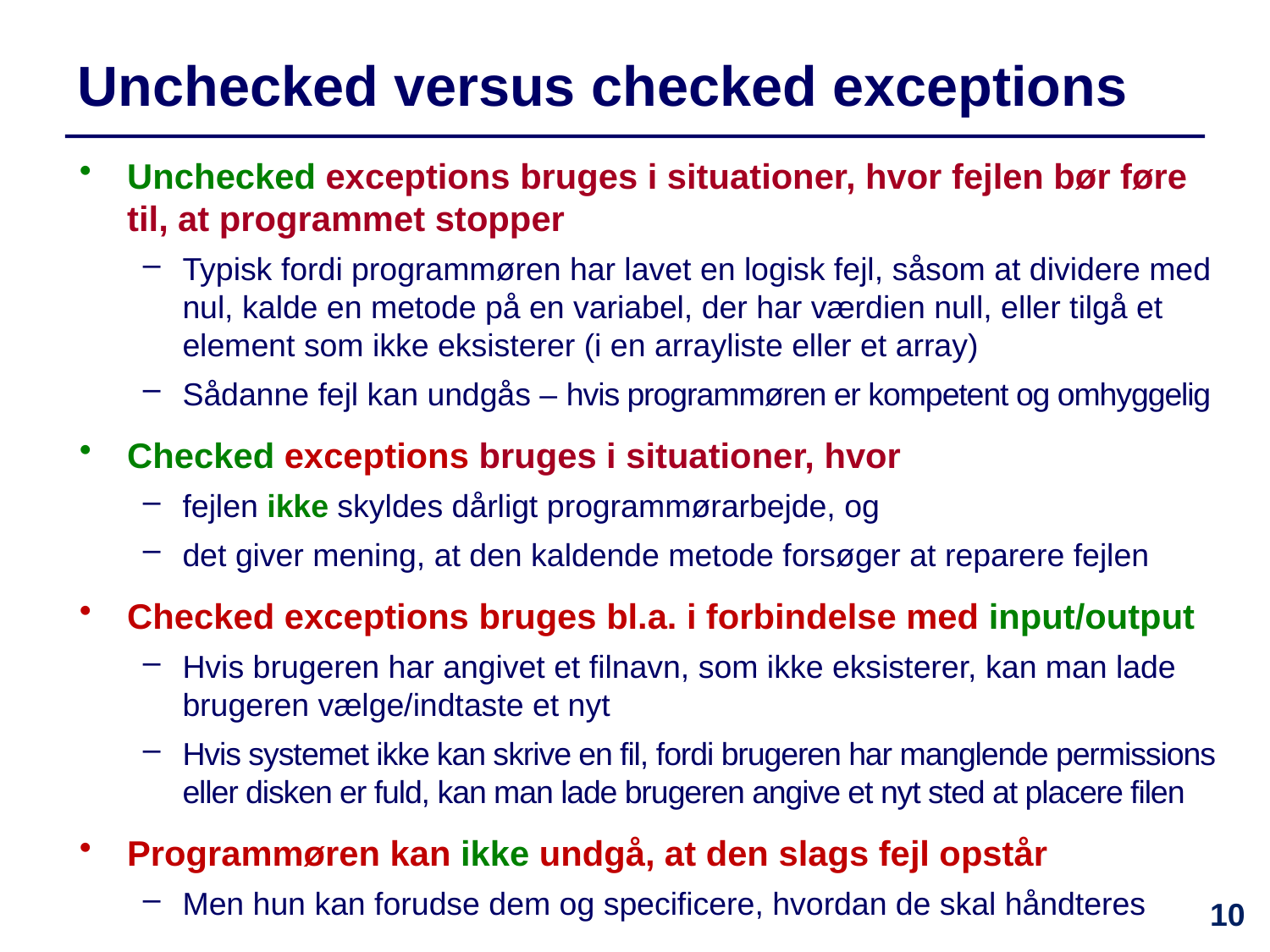

# Unchecked versus checked exceptions
Unchecked exceptions bruges i situationer, hvor fejlen bør føre til, at programmet stopper
Typisk fordi programmøren har lavet en logisk fejl, såsom at dividere med nul, kalde en metode på en variabel, der har værdien null, eller tilgå et element som ikke eksisterer (i en arrayliste eller et array)
Sådanne fejl kan undgås – hvis programmøren er kompetent og omhyggelig
Checked exceptions bruges i situationer, hvor
fejlen ikke skyldes dårligt programmørarbejde, og
det giver mening, at den kaldende metode forsøger at reparere fejlen
Checked exceptions bruges bl.a. i forbindelse med input/output
Hvis brugeren har angivet et filnavn, som ikke eksisterer, kan man lade
brugeren vælge/indtaste et nyt
Hvis systemet ikke kan skrive en fil, fordi brugeren har manglende permissions eller disken er fuld, kan man lade brugeren angive et nyt sted at placere filen
Programmøren kan ikke undgå, at den slags fejl opstår
Men hun kan forudse dem og specificere, hvordan de skal håndteres
10